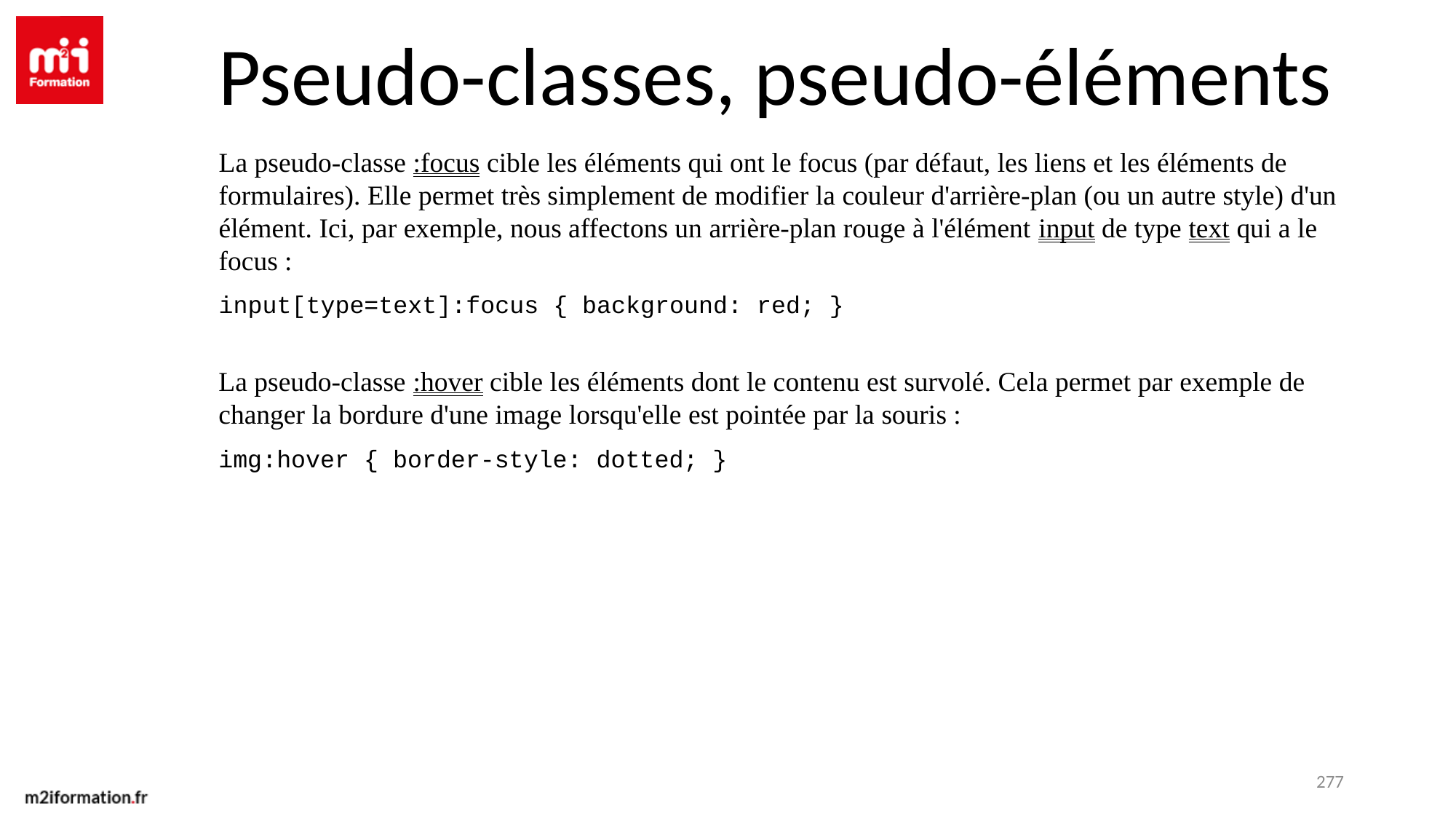

Pseudo-classes, pseudo-éléments

La pseudo-classe :focus cible les éléments qui ont le focus (par défaut, les liens et les éléments de formulaires). Elle permet très simplement de modifier la couleur d'arrière-plan (ou un autre style) d'un élément. Ici, par exemple, nous affectons un arrière-plan rouge à l'élément input de type text qui a le focus :
input[type=text]:focus { background: red; }
La pseudo-classe :hover cible les éléments dont le contenu est survolé. Cela permet par exemple de changer la bordure d'une image lorsqu'elle est pointée par la souris :
img:hover { border-style: dotted; }
277